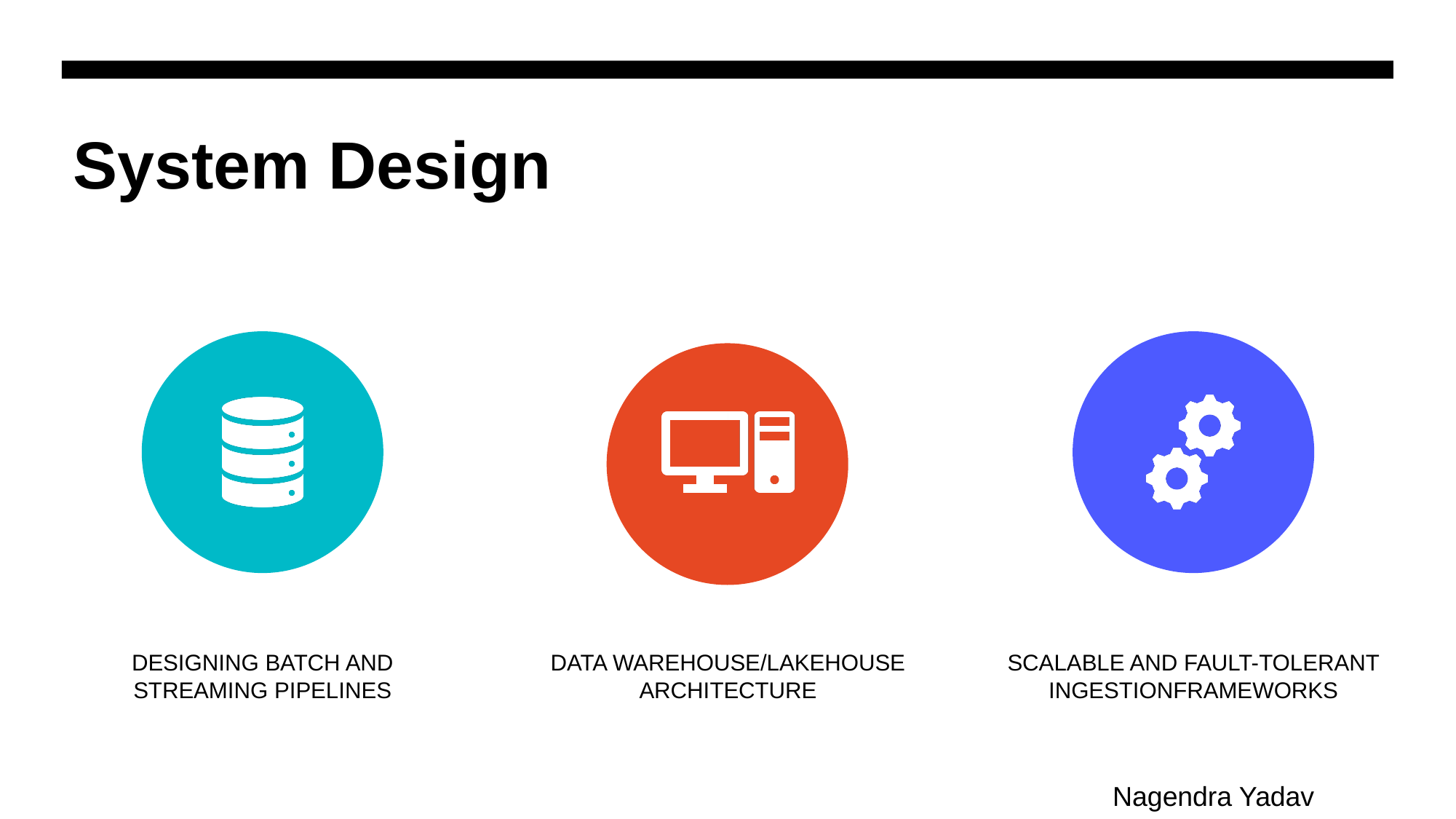

# System Design
Designing batch and streaming pipelines
Data warehouse/lakehouse architecture
Scalable and fault-tolerant ingestionframeworks
Nagendra Yadav